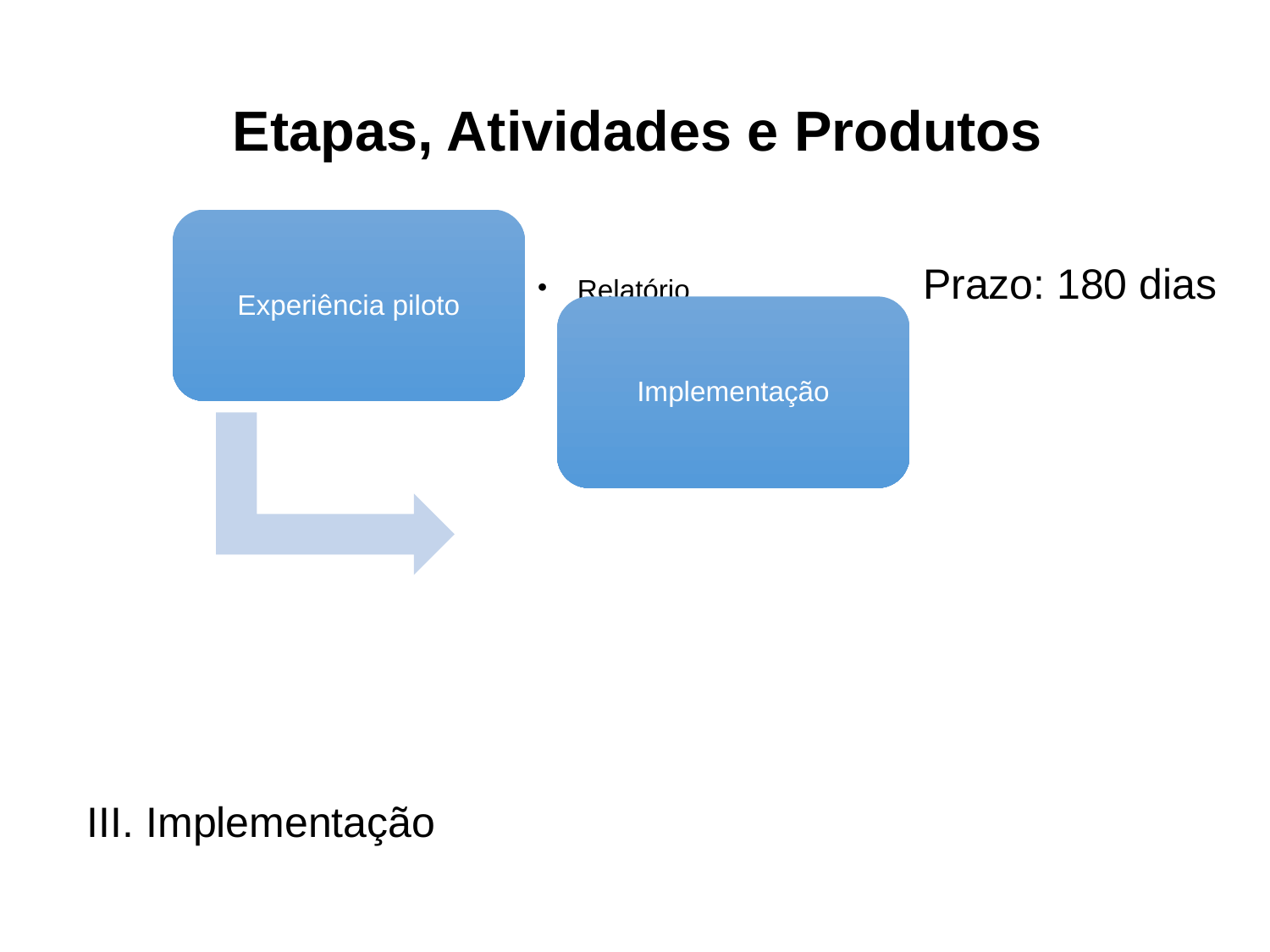

Etapas, Atividades e Produtos
Experiência piloto
Relatório técnico
Implementação
Prazo: 180 dias
III. Implementação